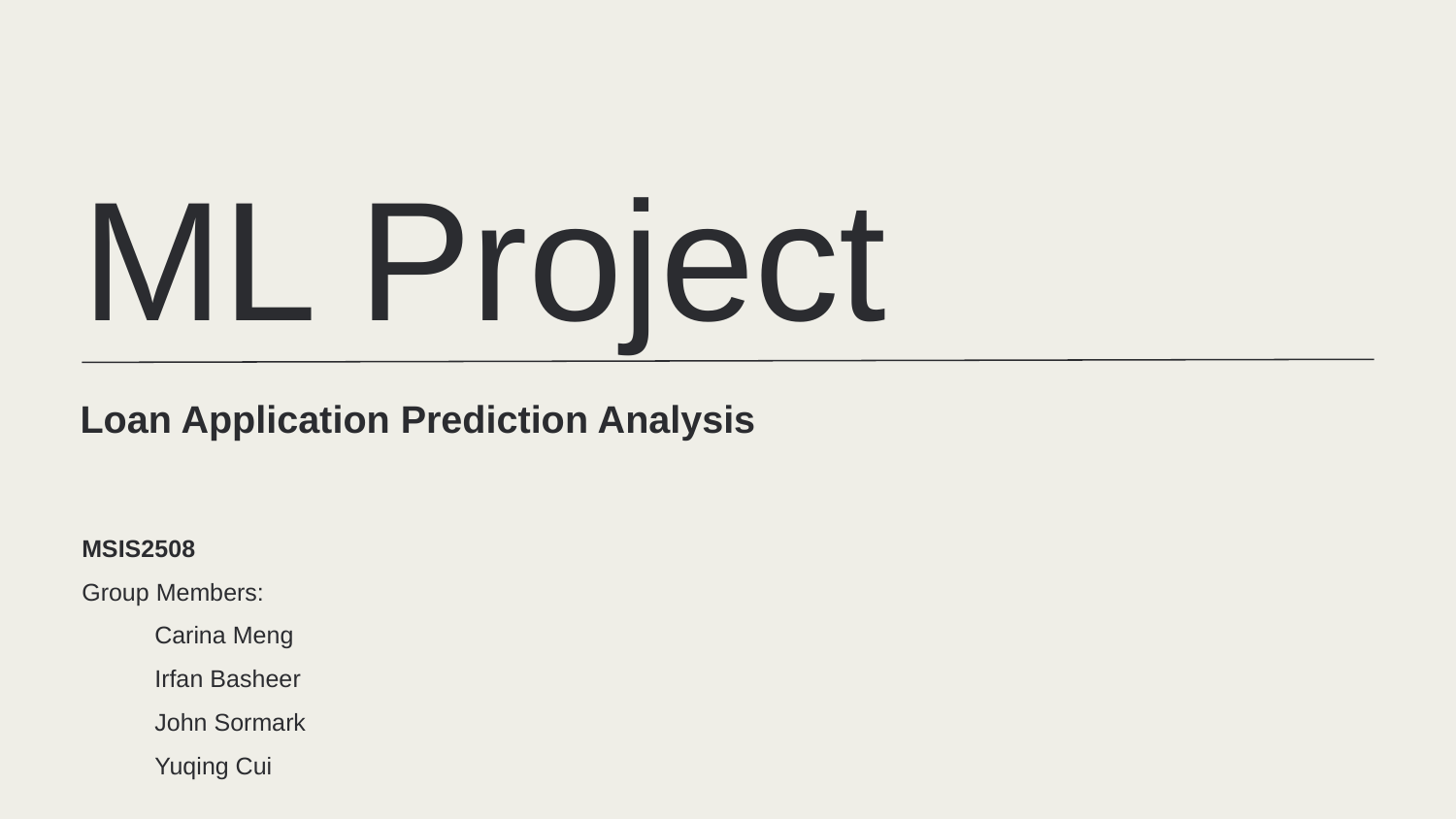

ML Project
Loan Application Prediction Analysis
MSIS2508
Group Members:
Carina Meng
Irfan Basheer
John Sormark
Yuqing Cui